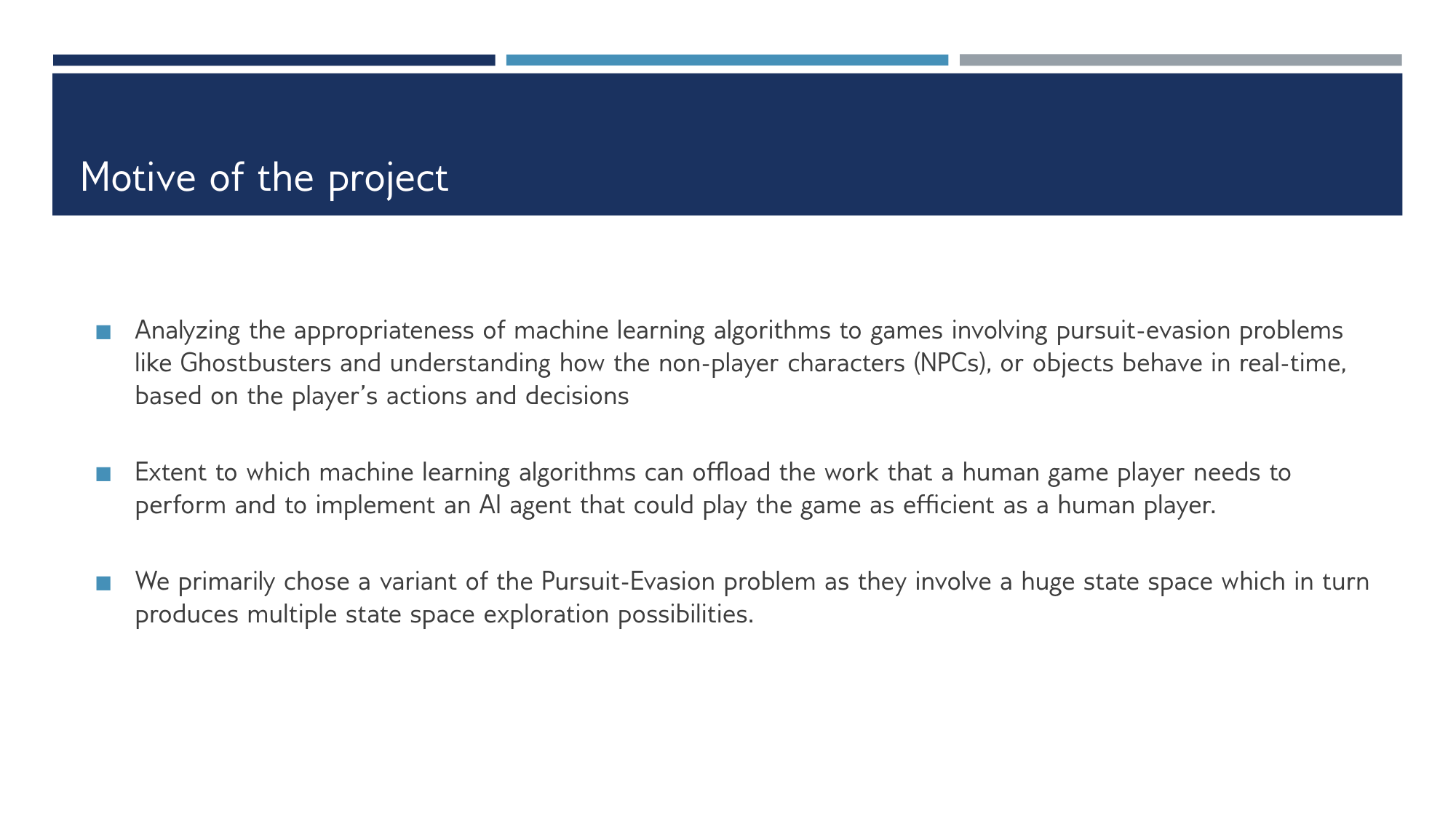

# Motive of the project
Analyzing the appropriateness of machine learning algorithms to games involving pursuit-evasion problems like Ghostbusters and understanding how the non-player characters (NPCs), or objects behave in real-time, based on the player’s actions and decisions

Extent to which machine learning algorithms can offload the work that a human game player needs to perform and to implement an AI agent that could play the game as efficient as a human player.

We primarily chose a variant of the Pursuit-Evasion problem as they involve a huge state space which in turn produces multiple state space exploration possibilities.